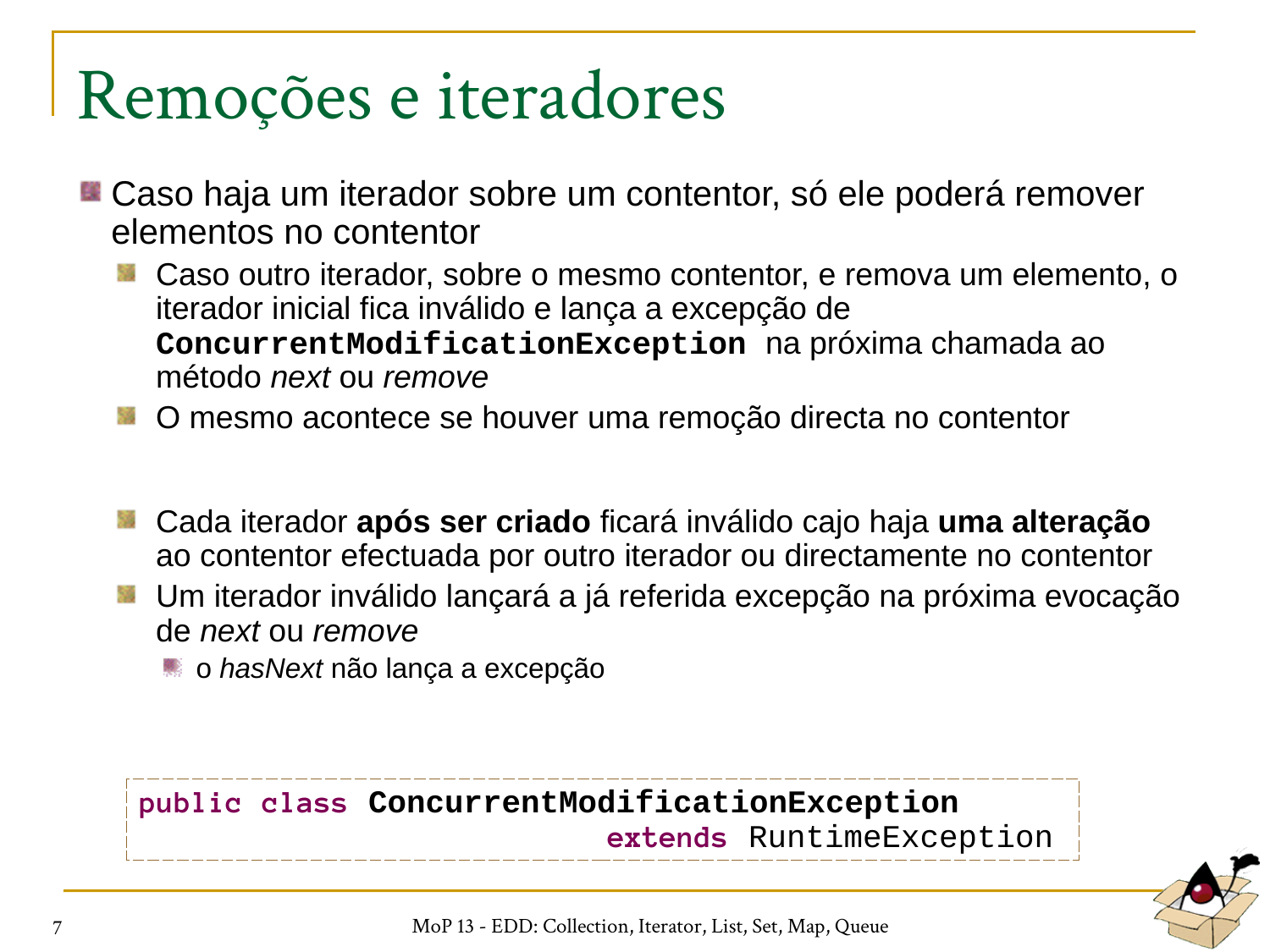

# Remoções e iteradores
Caso haja um iterador sobre um contentor, só ele poderá remover elementos no contentor
Caso outro iterador, sobre o mesmo contentor, e remova um elemento, o iterador inicial fica inválido e lança a excepção de ConcurrentModificationException na próxima chamada ao método next ou remove
O mesmo acontece se houver uma remoção directa no contentor

Cada iterador após ser criado ficará inválido cajo haja uma alteração ao contentor efectuada por outro iterador ou directamente no contentor
Um iterador inválido lançará a já referida excepção na próxima evocação de next ou remove
o hasNext não lança a excepção

public class ConcurrentModificationException
                           extends RuntimeException
MoP 13 - EDD: Collection, Iterator, List, Set, Map, Queue